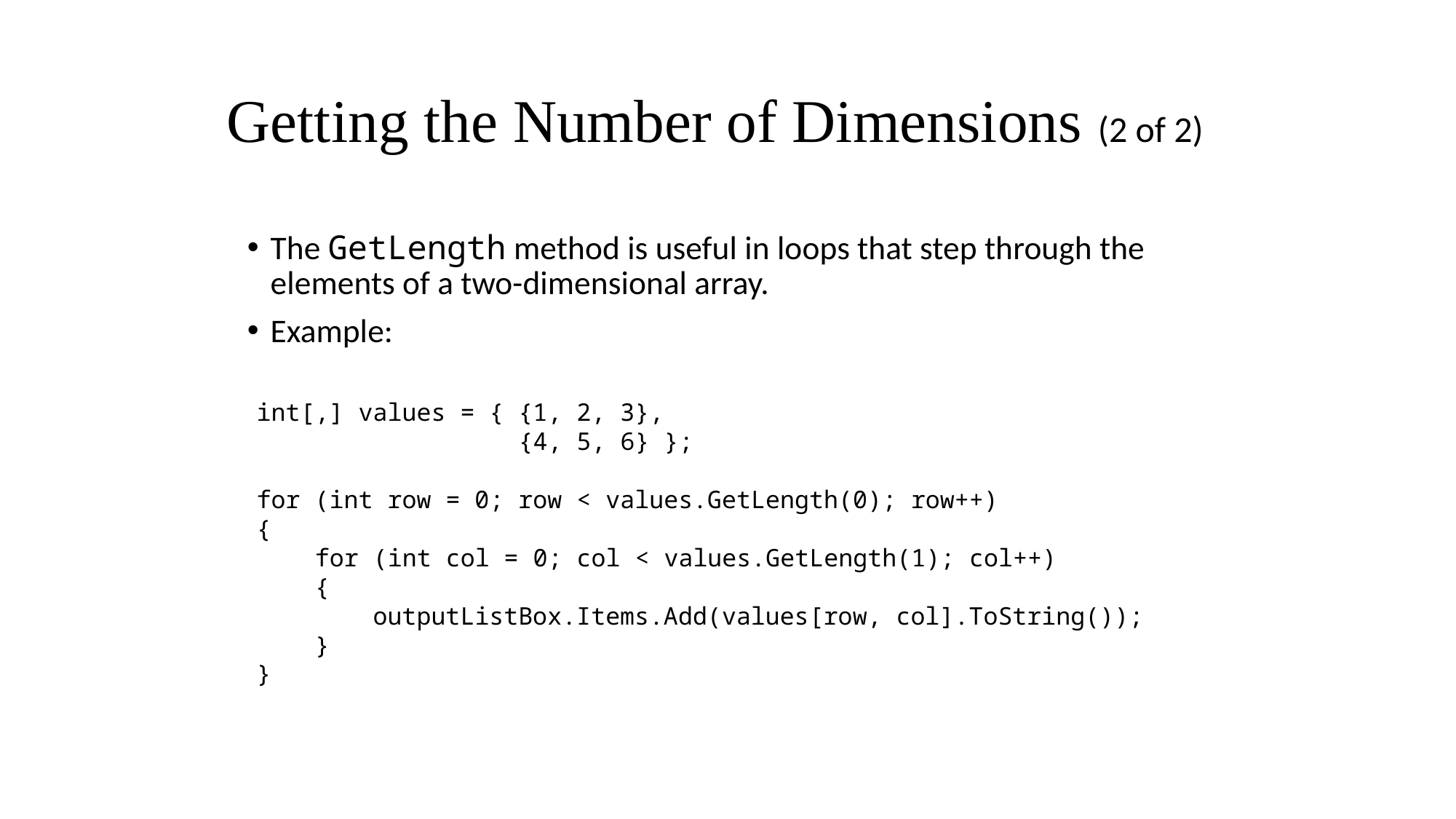

# Getting the Number of Dimensions (2 of 2)
The GetLength method is useful in loops that step through the elements of a two-dimensional array.
Example:

int[,] values = { {1, 2, 3},
                  {4, 5, 6} };

for (int row = 0; row < values.GetLength(0); row++)
{
    for (int col = 0; col < values.GetLength(1); col++)
    {
        outputListBox.Items.Add(values[row, col].ToString());
    }
}